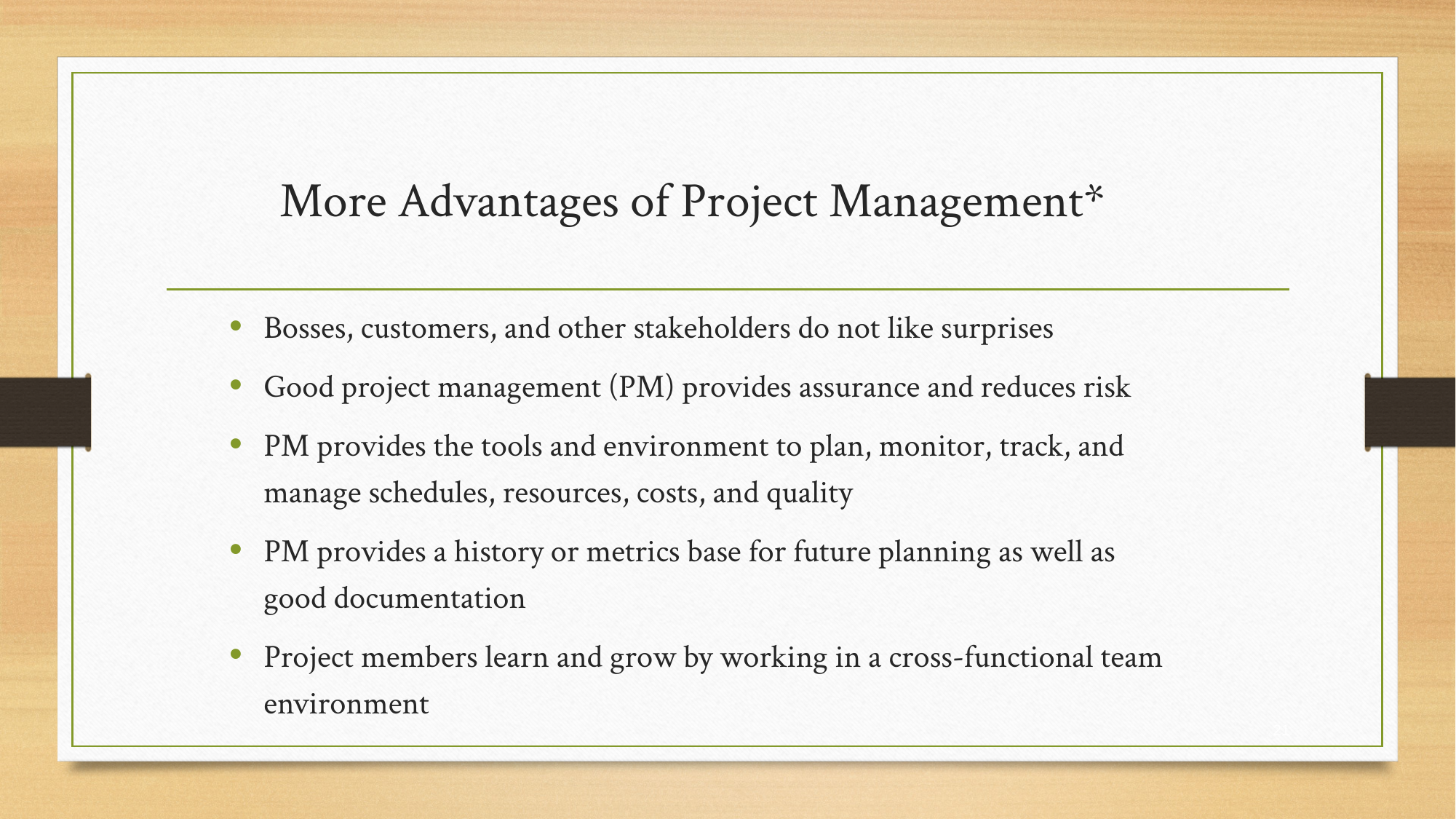

# More Advantages of Project Management*
Bosses, customers, and other stakeholders do not like surprises
Good project management (PM) provides assurance and reduces risk
PM provides the tools and environment to plan, monitor, track, and manage schedules, resources, costs, and quality
PM provides a history or metrics base for future planning as well as good documentation
Project members learn and grow by working in a cross-functional team environment

21